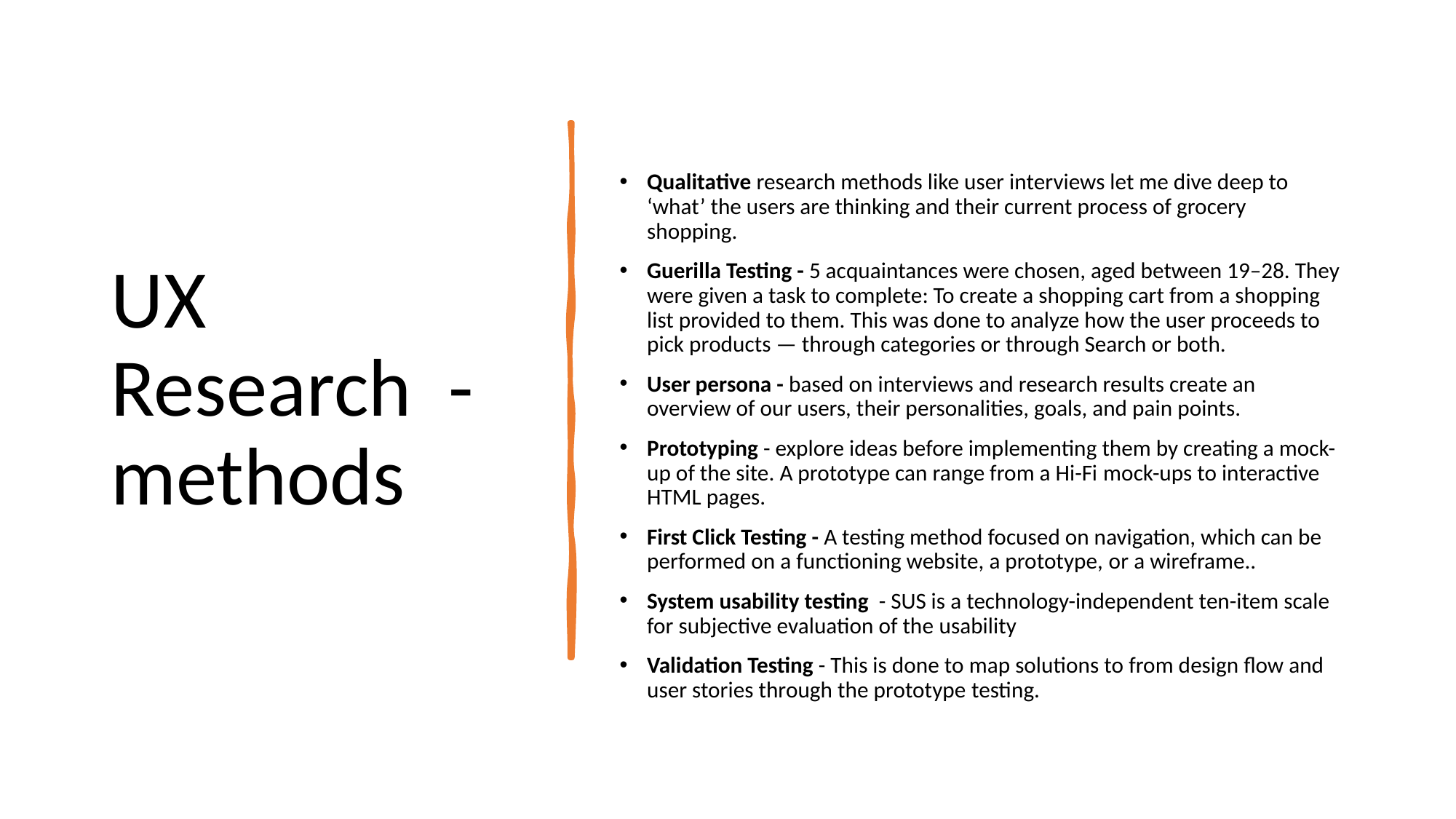

# UX Research  - methods

Qualitative research methods like user interviews let me dive deep to ‘what’ the users are thinking and their current process of grocery shopping.
Guerilla Testing - 5 acquaintances were chosen, aged between 19–28. They were given a task to complete: To create a shopping cart from a shopping list provided to them. This was done to analyze how the user proceeds to pick products — through categories or through Search or both.
User persona - based on interviews and research results create an overview of our users, their personalities, goals, and pain points.
Prototyping - explore ideas before implementing them by creating a mock-up of the site. A prototype can range from a Hi-Fi mock-ups to interactive HTML pages.
First Click Testing - A testing method focused on navigation, which can be performed on a functioning website, a prototype, or a wireframe..
System usability testing  - SUS is a technology-independent ten-item scale for subjective evaluation of the usability
Validation Testing - This is done to map solutions to from design flow and user stories through the prototype testing.